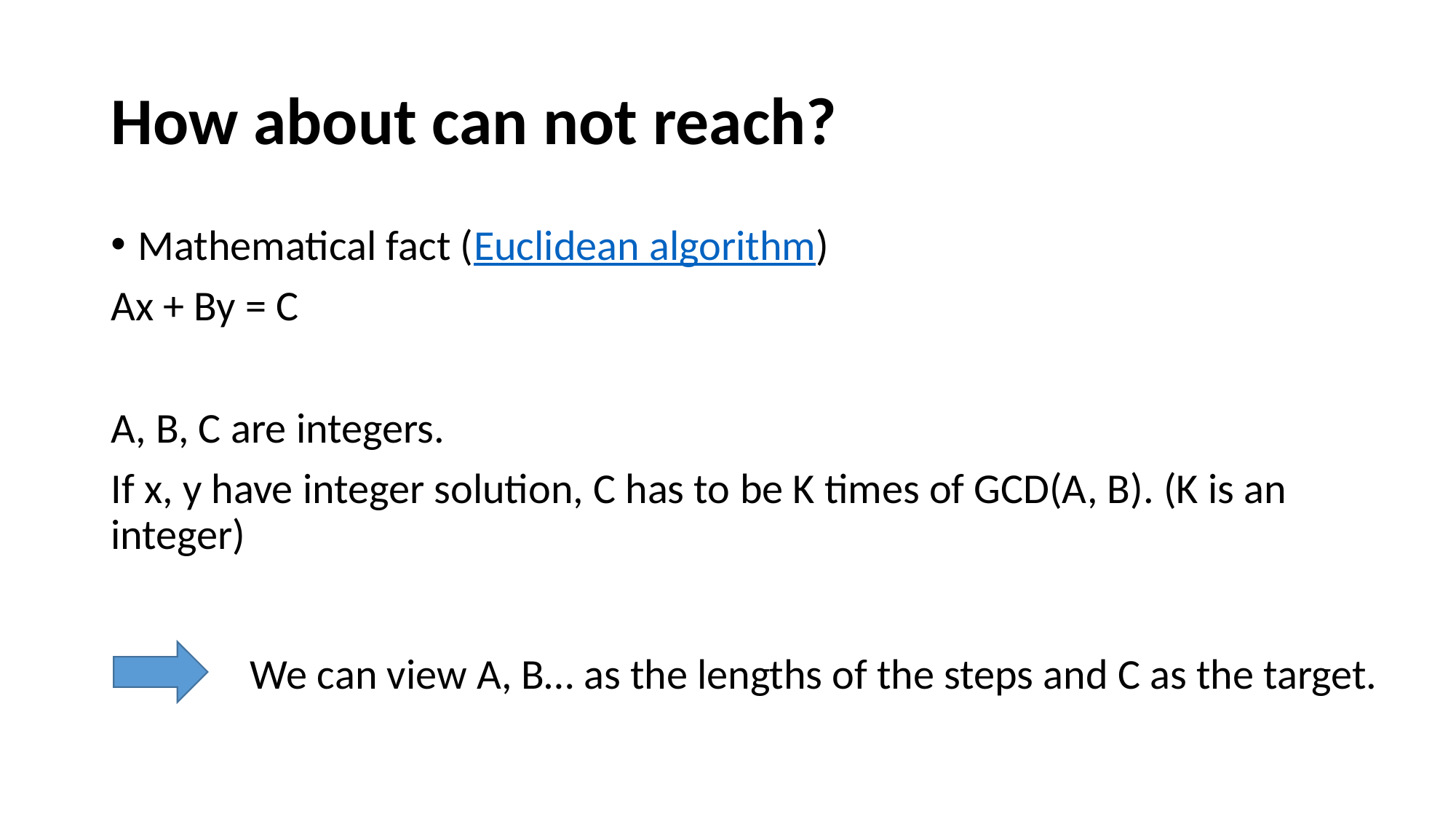

# How about can not reach?
Mathematical fact (Euclidean algorithm)
Ax + By = C

A, B, C are integers.
If x, y have integer solution, C has to be K times of GCD(A, B). (K is an integer)
We can view A, B… as the lengths of the steps and C as the target.